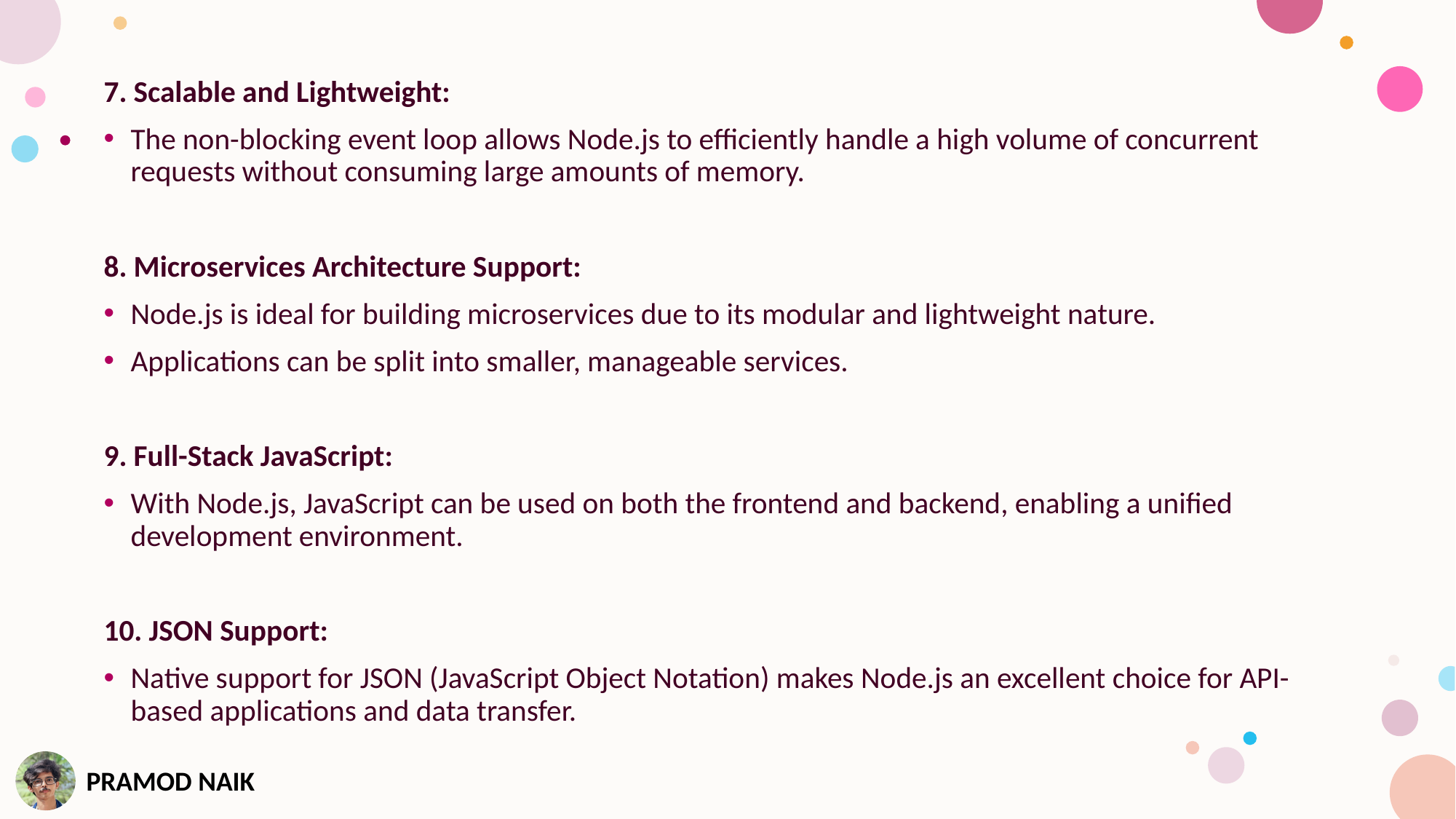

7. Scalable and Lightweight:
The non-blocking event loop allows Node.js to efficiently handle a high volume of concurrent requests without consuming large amounts of memory.

8. Microservices Architecture Support:
Node.js is ideal for building microservices due to its modular and lightweight nature.
Applications can be split into smaller, manageable services.

9. Full-Stack JavaScript:
With Node.js, JavaScript can be used on both the frontend and backend, enabling a unified development environment.

10. JSON Support:
Native support for JSON (JavaScript Object Notation) makes Node.js an excellent choice for API-based applications and data transfer.